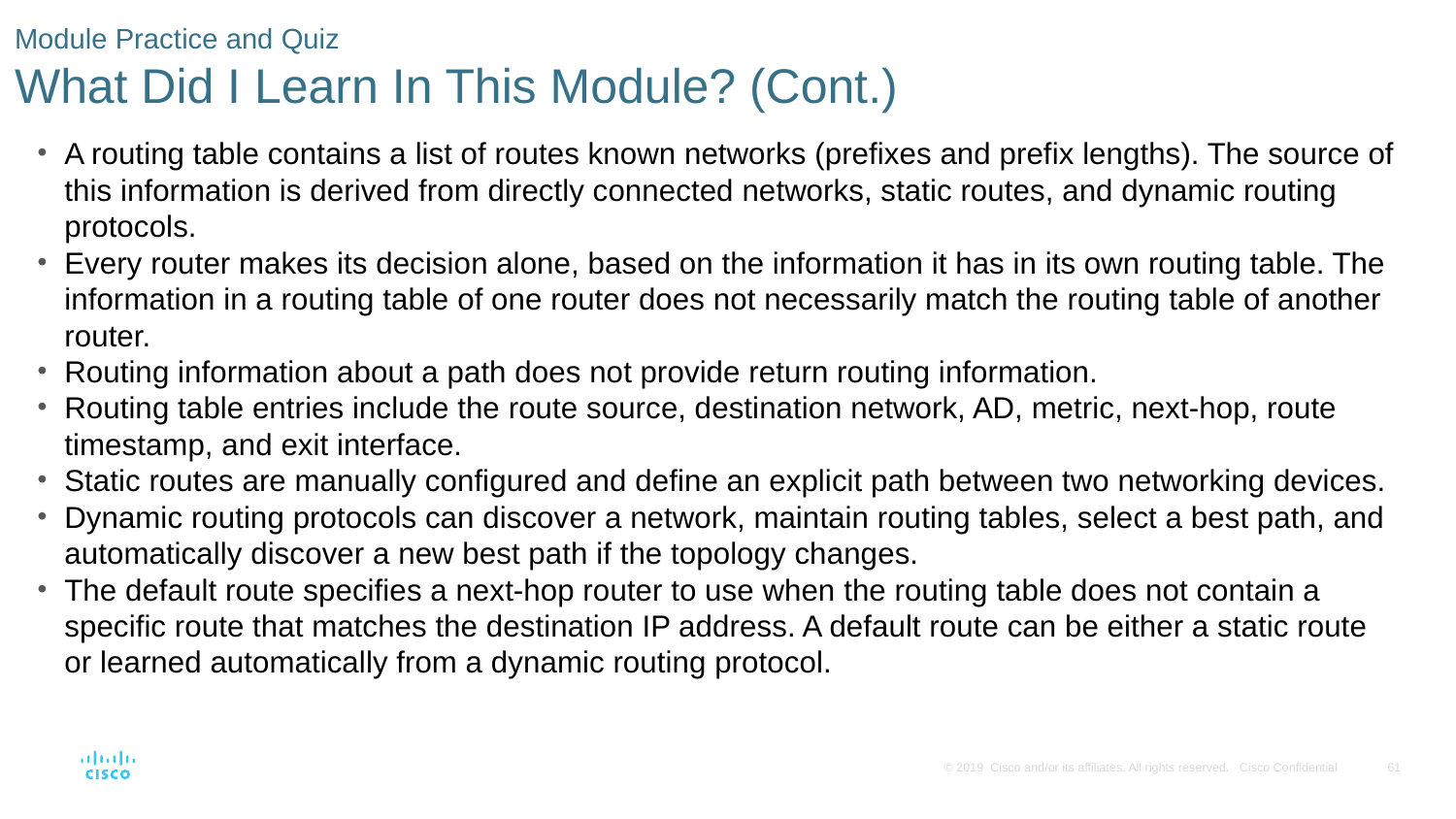

# Module Practice and Quiz What Did I Learn In This Module? (Cont.)
A routing table contains a list of routes known networks (prefixes and prefix lengths). The source of this information is derived from directly connected networks, static routes, and dynamic routing protocols.
Every router makes its decision alone, based on the information it has in its own routing table. The information in a routing table of one router does not necessarily match the routing table of another router.
Routing information about a path does not provide return routing information.
Routing table entries include the route source, destination network, AD, metric, next-hop, route timestamp, and exit interface.
Static routes are manually configured and define an explicit path between two networking devices.
Dynamic routing protocols can discover a network, maintain routing tables, select a best path, and automatically discover a new best path if the topology changes.
The default route specifies a next-hop router to use when the routing table does not contain a specific route that matches the destination IP address. A default route can be either a static route or learned automatically from a dynamic routing protocol.